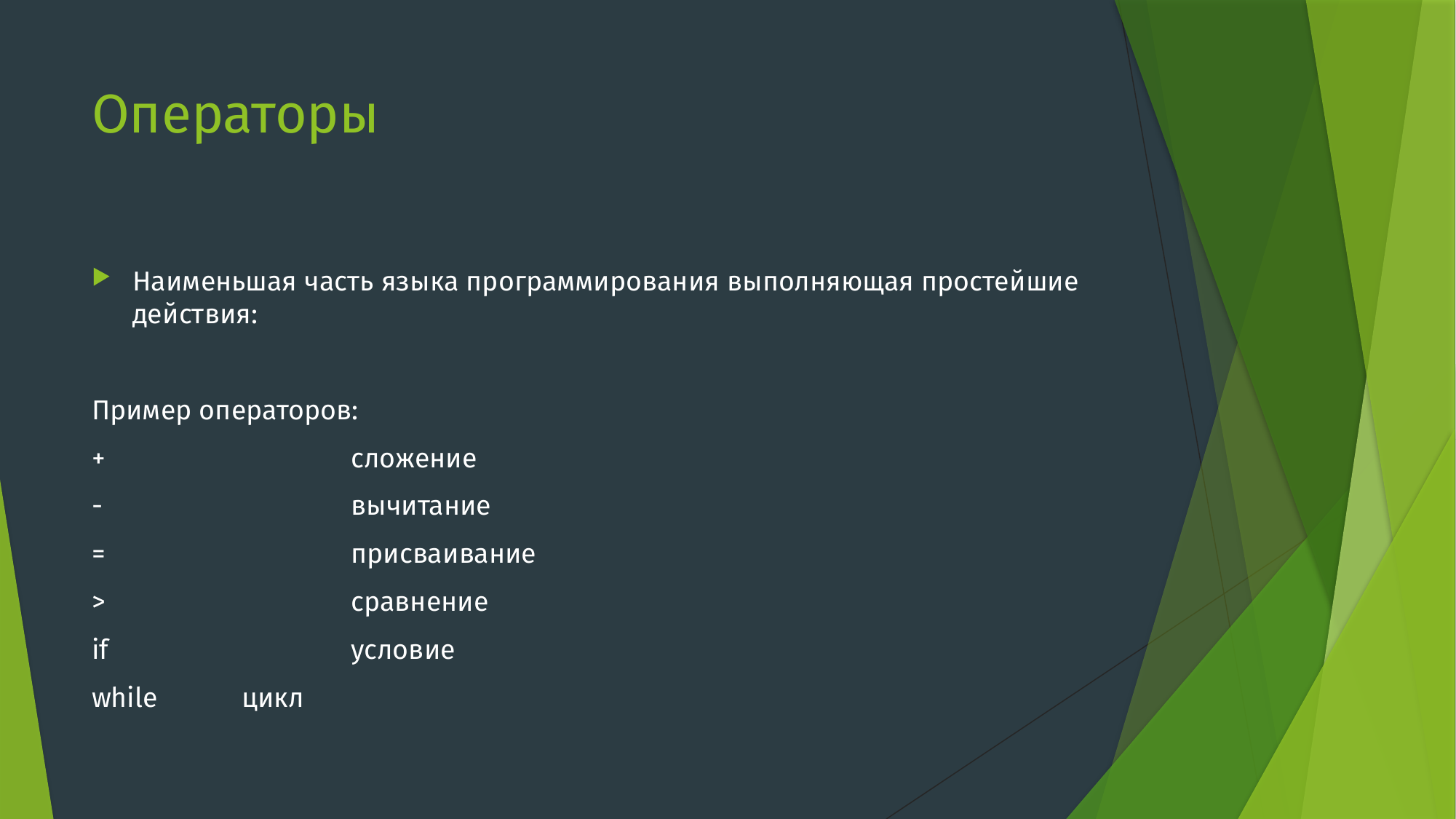

# Операторы
Наименьшая часть языка программирования выполняющая простейшие действия:

Пример операторов:
+			сложение
-			вычитание
=			присваивание
>			сравнение
if			условие
while	цикл